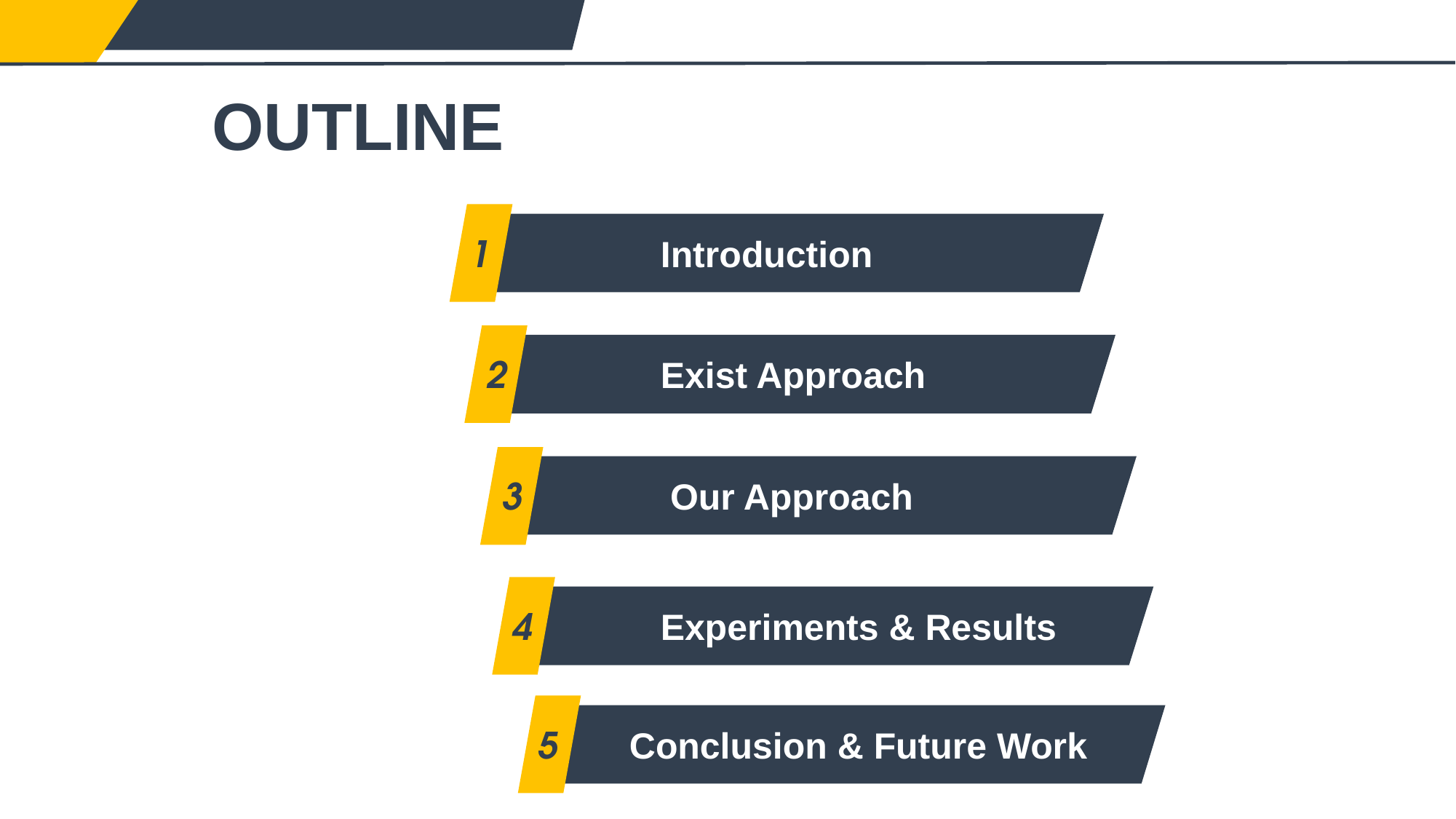

OUTLINE

1
Introduction

2
Exist Approach

3
Our Approach

4
Experiments & Results

5
Conclusion & Future Work